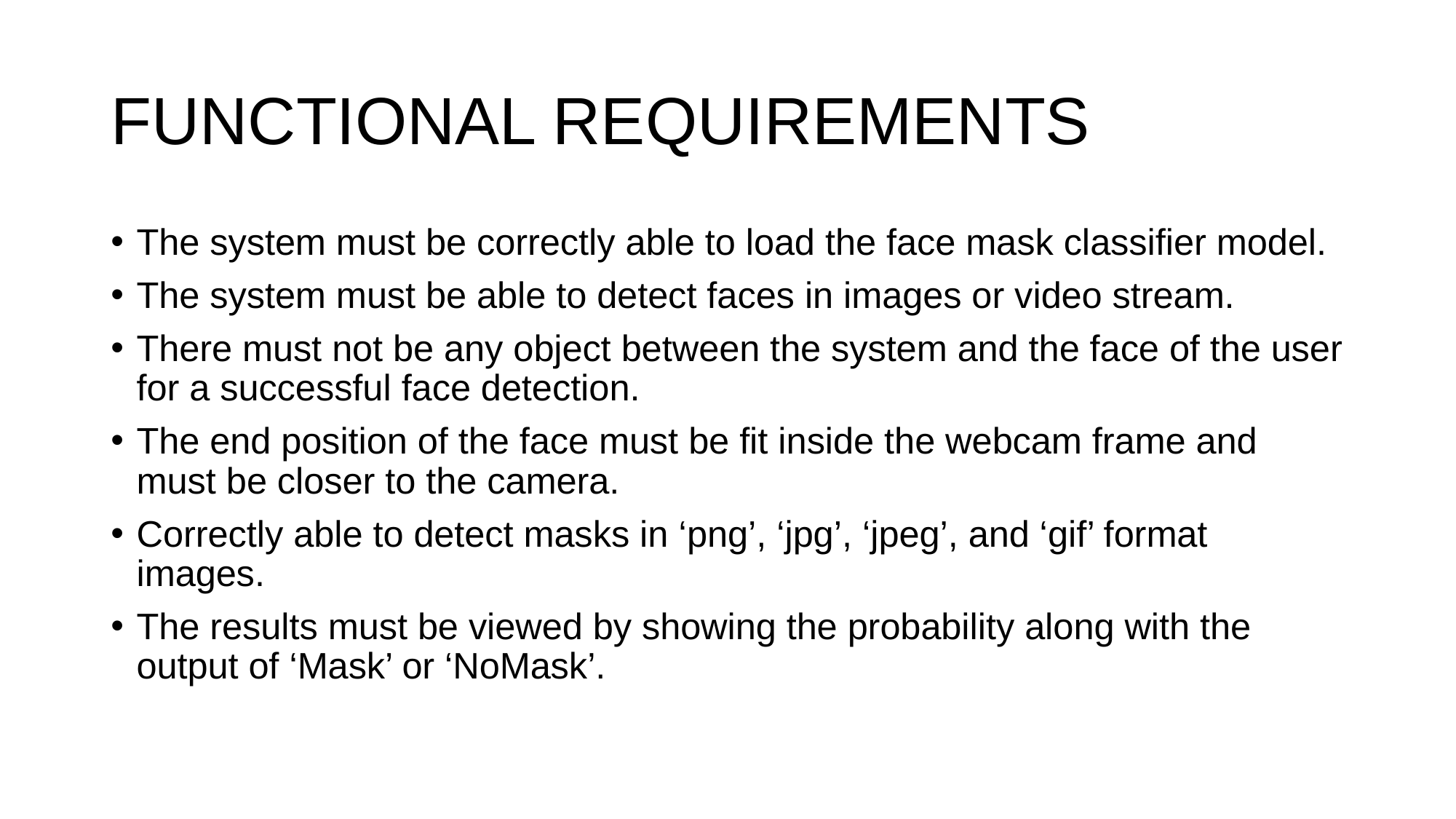

# FUNCTIONAL REQUIREMENTS
The system must be correctly able to load the face mask classifier model.
The system must be able to detect faces in images or video stream.
There must not be any object between the system and the face of the user for a successful face detection.
The end position of the face must be fit inside the webcam frame and must be closer to the camera.
Correctly able to detect masks in ‘png’, ‘jpg’, ‘jpeg’, and ‘gif’ format images.
The results must be viewed by showing the probability along with the output of ‘Mask’ or ‘NoMask’.